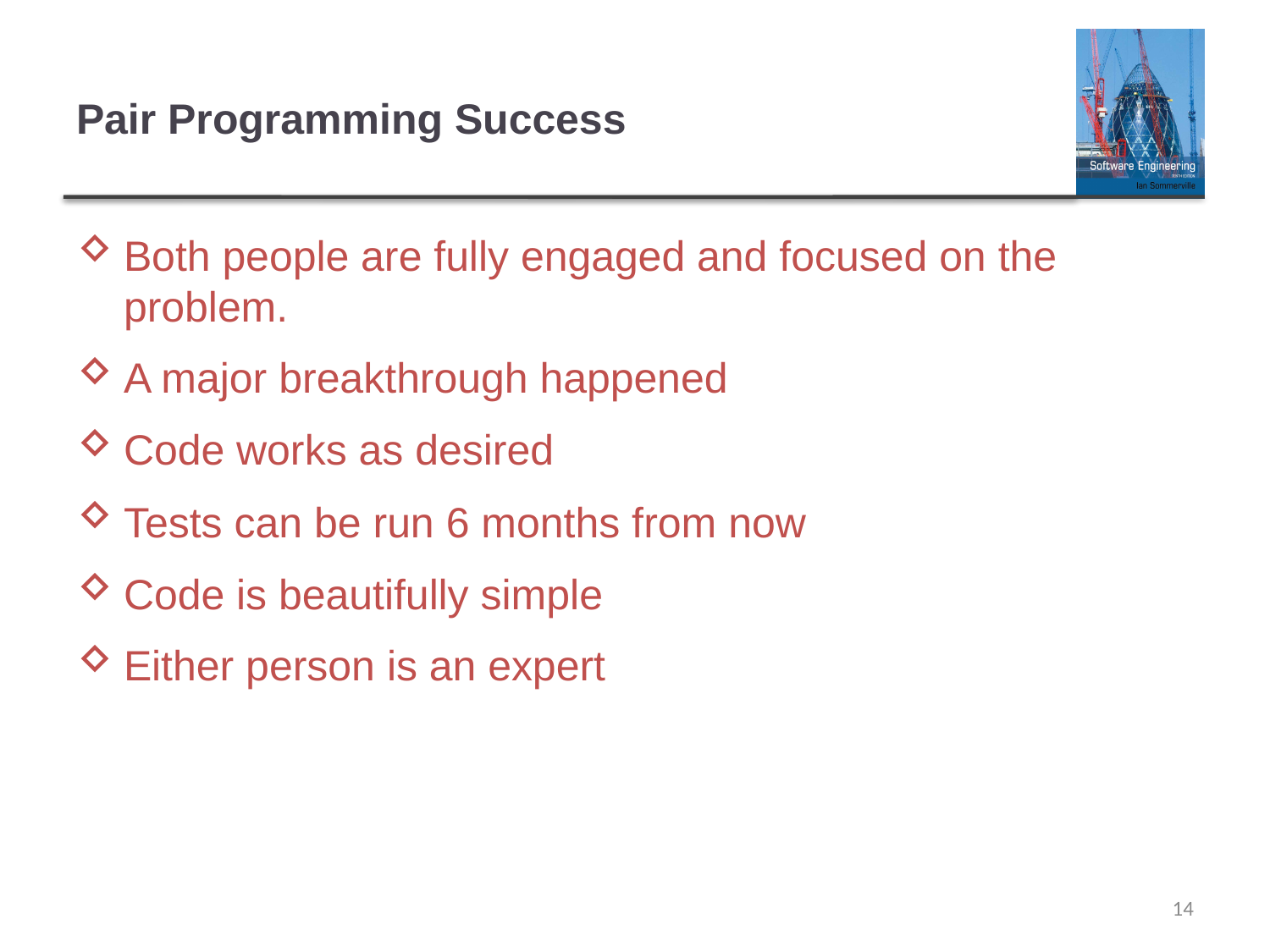

# Pair Programming Success
Both people are fully engaged and focused on the problem.
A major breakthrough happened
Code works as desired
Tests can be run 6 months from now
Code is beautifully simple
Either person is an expert

14